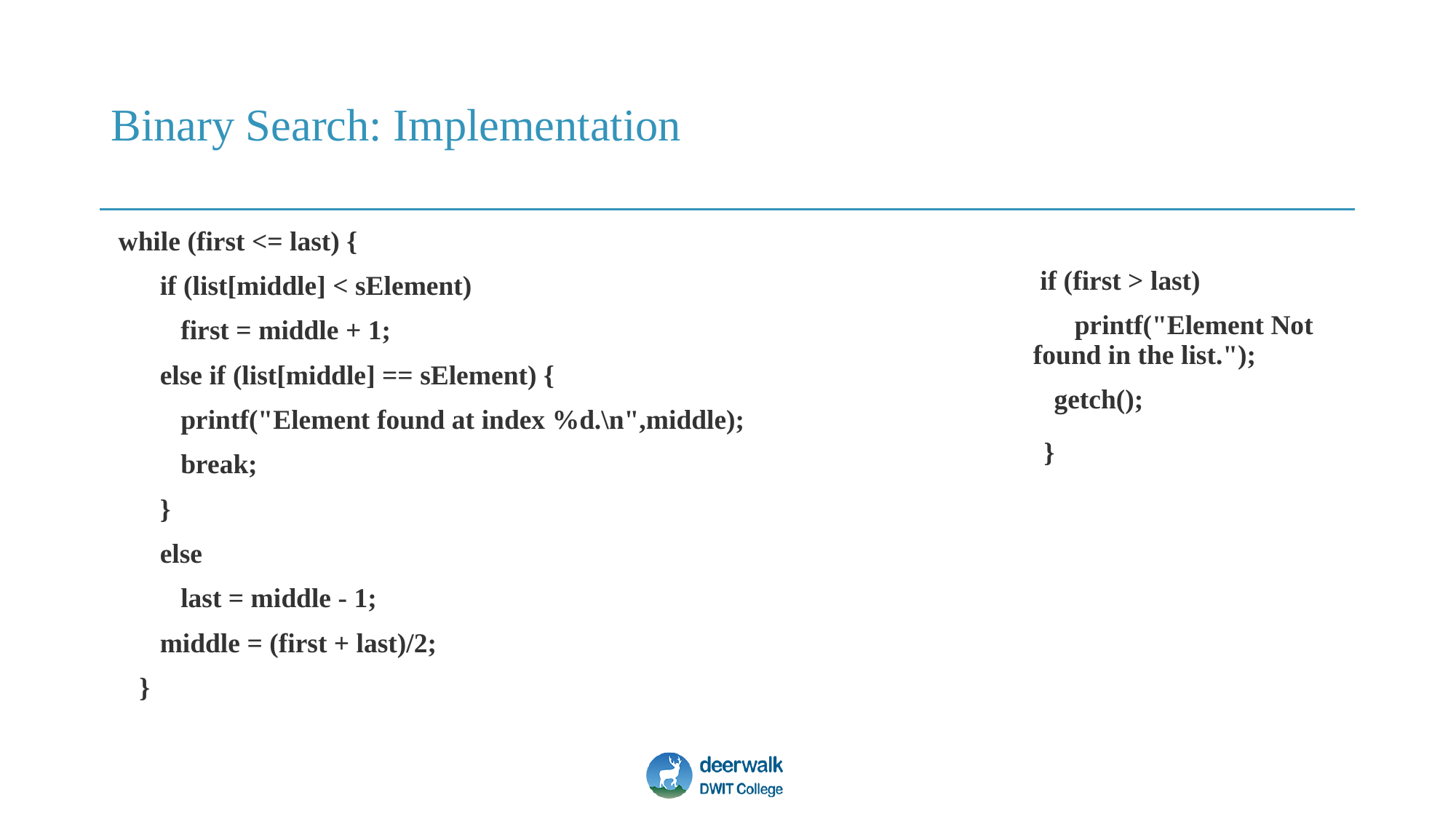

# Binary Search: Implementation
while (first <= last) {
      if (list[middle] < sElement)
         first = middle + 1;
      else if (list[middle] == sElement) {
         printf("Element found at index %d.\n",middle);
         break;
      }
      else
         last = middle - 1;
      middle = (first + last)/2;
   }

 if (first > last)
      printf("Element Not found in the list.");
   getch();
}